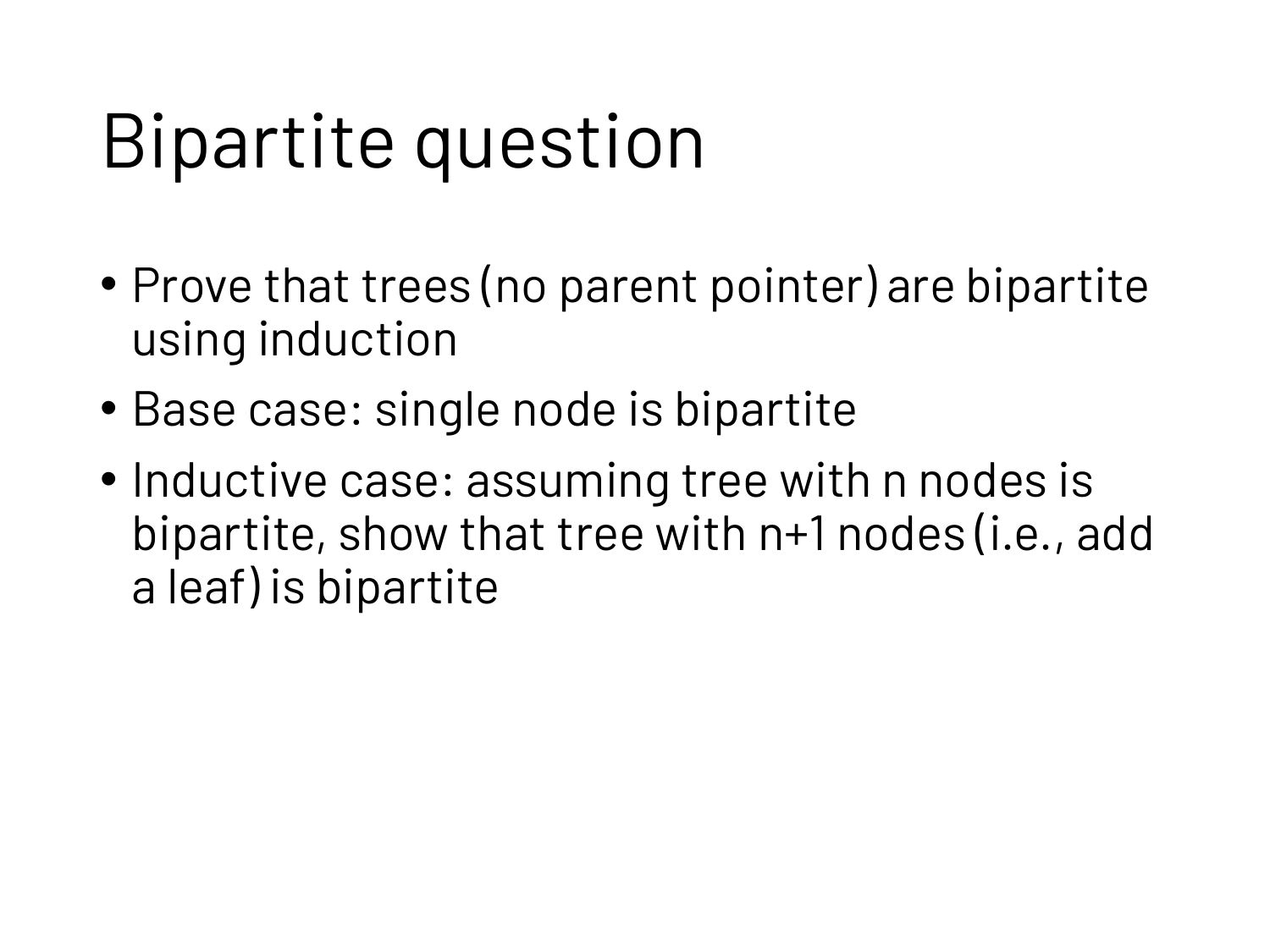

# Bipartite question
Prove that trees (no parent pointer) are bipartite using induction
Base case: single node is bipartite
Inductive case: assuming tree with n nodes is bipartite, show that tree with n+1 nodes (i.e., add a leaf) is bipartite